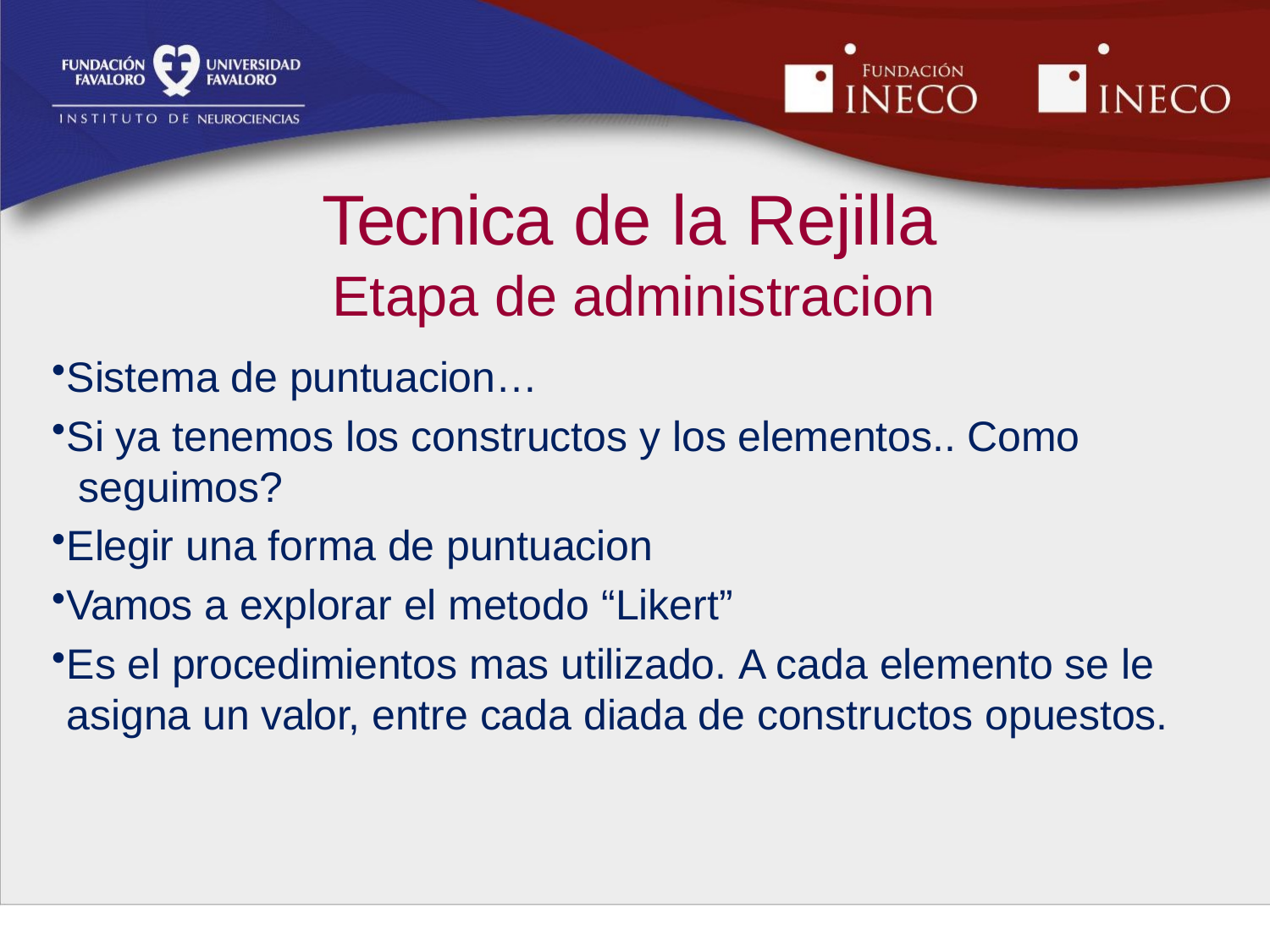

# Tecnica de la Rejilla
Etapa de administracion
Sistema de puntuacion…
Si ya tenemos los constructos y los elementos.. Como  seguimos?
Elegir una forma de puntuacion
Vamos a explorar el metodo “Likert”
Es el procedimientos mas utilizado. A cada elemento se le  asigna un valor, entre cada diada de constructos opuestos.